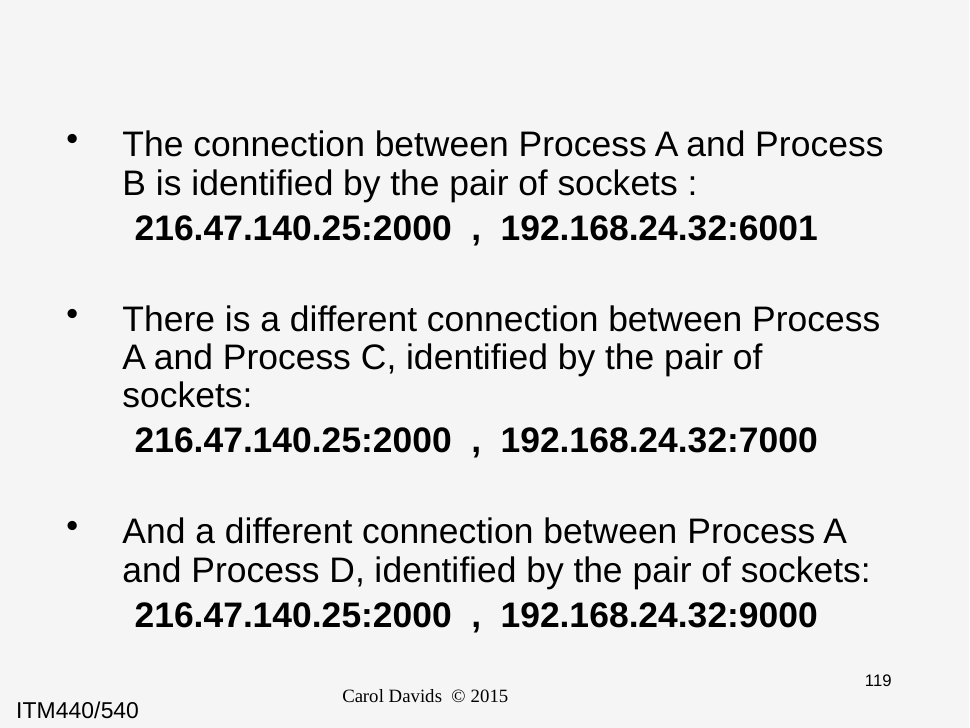

The connection between Process A and Process B is identified by the pair of sockets :
216.47.140.25:2000  ,  192.168.24.32:6001

There is a different connection between Process A and Process C, identified by the pair of sockets:
216.47.140.25:2000  ,  192.168.24.32:7000

And a different connection between Process A and Process D, identified by the pair of sockets:
216.47.140.25:2000  ,  192.168.24.32:9000
Carol Davids  © 2015